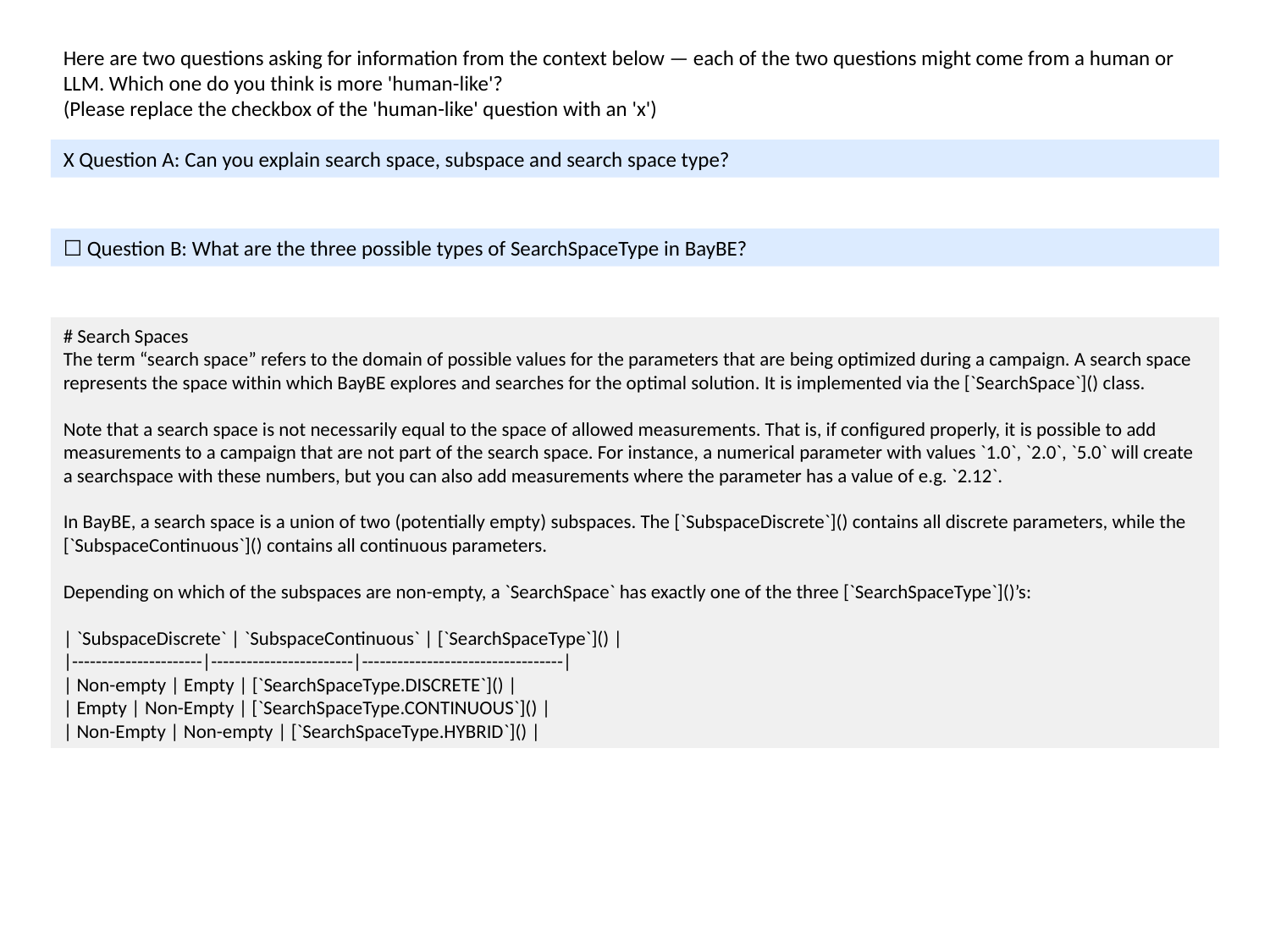

Here are two questions asking for information from the context below — each of the two questions might come from a human or LLM. Which one do you think is more 'human-like'?
(Please replace the checkbox of the 'human-like' question with an 'x')
X Question A: Can you explain search space, subspace and search space type?
☐ Question B: What are the three possible types of SearchSpaceType in BayBE?
# Search Spaces
The term “search space” refers to the domain of possible values for the parameters that are being optimized during a campaign. A search space represents the space within which BayBE explores and searches for the optimal solution. It is implemented via the [`SearchSpace`]() class.

Note that a search space is not necessarily equal to the space of allowed measurements. That is, if configured properly, it is possible to add measurements to a campaign that are not part of the search space. For instance, a numerical parameter with values `1.0`, `2.0`, `5.0` will create a searchspace with these numbers, but you can also add measurements where the parameter has a value of e.g. `2.12`.

In BayBE, a search space is a union of two (potentially empty) subspaces. The [`SubspaceDiscrete`]() contains all discrete parameters, while the [`SubspaceContinuous`]() contains all continuous parameters.

Depending on which of the subspaces are non-empty, a `SearchSpace` has exactly one of the three [`SearchSpaceType`]()’s:

| `SubspaceDiscrete` | `SubspaceContinuous` | [`SearchSpaceType`]() | |----------------------|------------------------|----------------------------------| | Non-empty | Empty | [`SearchSpaceType.DISCRETE`]() | | Empty | Non-Empty | [`SearchSpaceType.CONTINUOUS`]() | | Non-Empty | Non-empty | [`SearchSpaceType.HYBRID`]() |